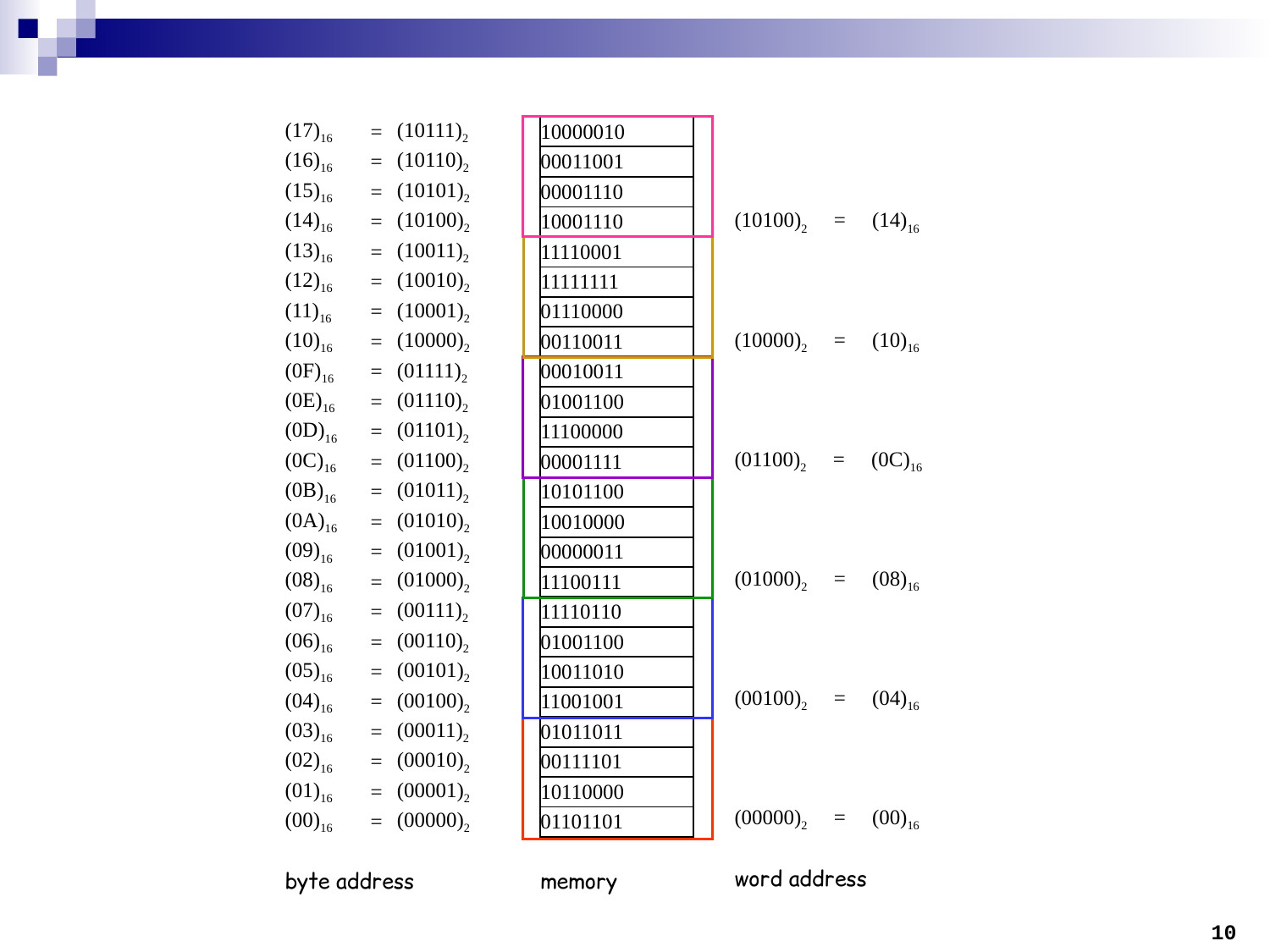

| (17)16 | = | (10111)2 |  | 10000010 |
| --- | --- | --- | --- | --- |
| (16)16 | = | (10110)2 |  | 00011001 |
| (15)16 | = | (10101)2 |  | 00001110 |
| (14)16 | = | (10100)2 |  | 10001110 |
| (13)16 | = | (10011)2 |  | 11110001 |
| (12)16 | = | (10010)2 |  | 11111111 |
| (11)16 | = | (10001)2 |  | 01110000 |
| (10)16 | = | (10000)2 |  | 00110011 |
| (0F)16 | = | (01111)2 |  | 00010011 |
| (0E)16 | = | (01110)2 |  | 01001100 |
| (0D)16 | = | (01101)2 |  | 11100000 |
| (0C)16 | = | (01100)2 |  | 00001111 |
| (0B)16 | = | (01011)2 |  | 10101100 |
| (0A)16 | = | (01010)2 |  | 10010000 |
| (09)16 | = | (01001)2 |  | 00000011 |
| (08)16 | = | (01000)2 |  | 11100111 |
| (07)16 | = | (00111)2 |  | 11110110 |
| (06)16 | = | (00110)2 |  | 01001100 |
| (05)16 | = | (00101)2 |  | 10011010 |
| (04)16 | = | (00100)2 |  | 11001001 |
| (03)16 | = | (00011)2 |  | 01011011 |
| (02)16 | = | (00010)2 |  | 00111101 |
| (01)16 | = | (00001)2 |  | 10110000 |
| (00)16 | = | (00000)2 |  | 01101101 |
|  |  |  |  |  |
| byte address |  |  |  | memory |
|  |
| --- |
|  |
|  |
| (10100)2 = (14)16 |
|  |
|  |
|  |
| (10000)2 = (10)16 |
|  |
|  |
|  |
| (01100)2 = (0C)16 |
|  |
|  |
|  |
| (01000)2 = (08)16 |
|  |
|  |
|  |
| (00100)2 = (04)16 |
|  |
|  |
|  |
| (00000)2 = (00)16 |
|  |
| word address |
10